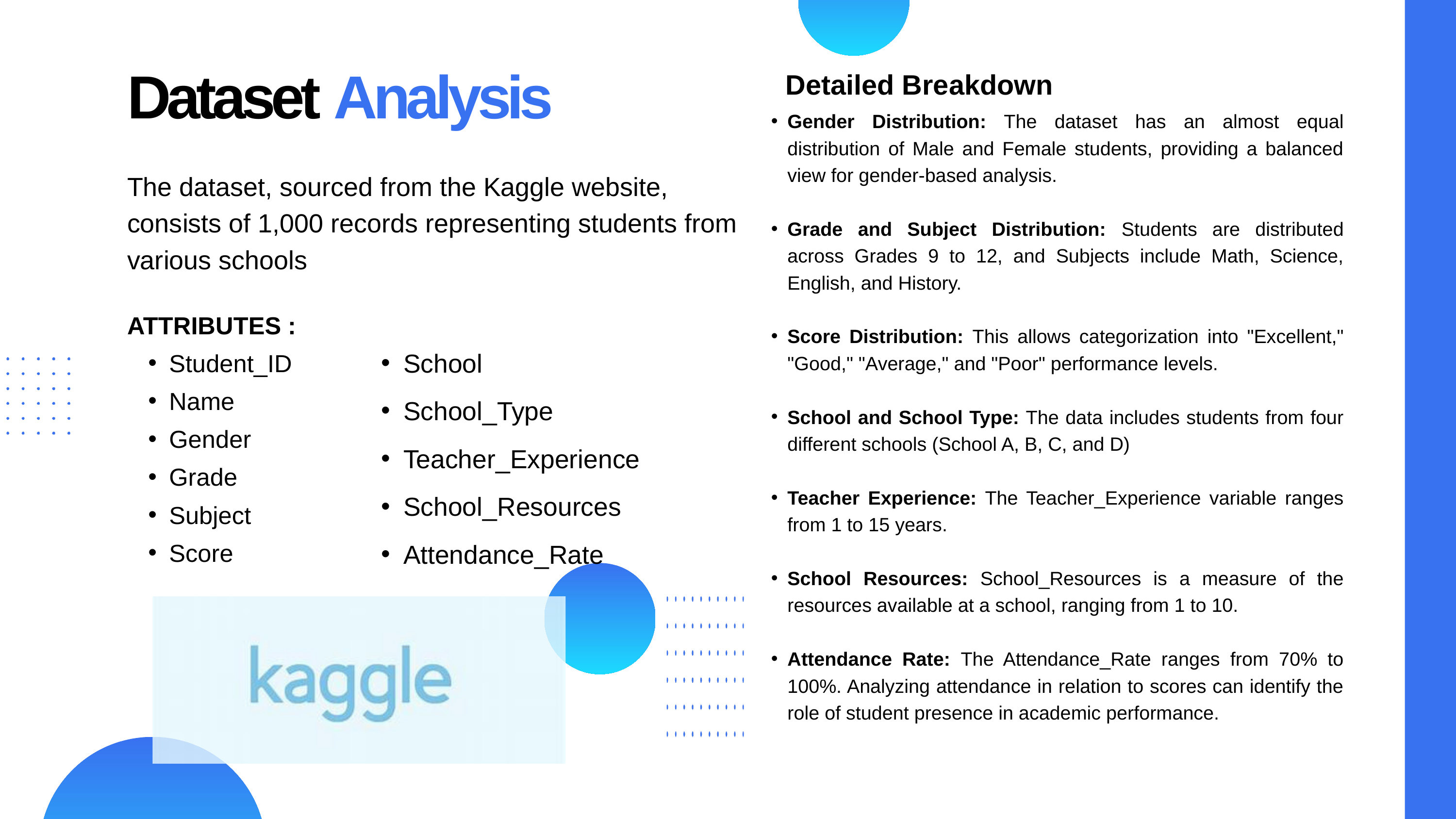

Dataset Analysis
Detailed Breakdown
Gender Distribution: The dataset has an almost equal distribution of Male and Female students, providing a balanced view for gender-based analysis.

Grade and Subject Distribution: Students are distributed across Grades 9 to 12, and Subjects include Math, Science, English, and History.

Score Distribution: This allows categorization into "Excellent," "Good," "Average," and "Poor" performance levels.

School and School Type: The data includes students from four different schools (School A, B, C, and D)

Teacher Experience: The Teacher_Experience variable ranges from 1 to 15 years.

School Resources: School_Resources is a measure of the resources available at a school, ranging from 1 to 10.

Attendance Rate: The Attendance_Rate ranges from 70% to 100%. Analyzing attendance in relation to scores can identify the role of student presence in academic performance.
The dataset, sourced from the Kaggle website, consists of 1,000 records representing students from various schools
ATTRIBUTES :
Student_ID
Name
Gender
Grade
Subject
Score
School
School_Type
Teacher_Experience
School_Resources
Attendance_Rate